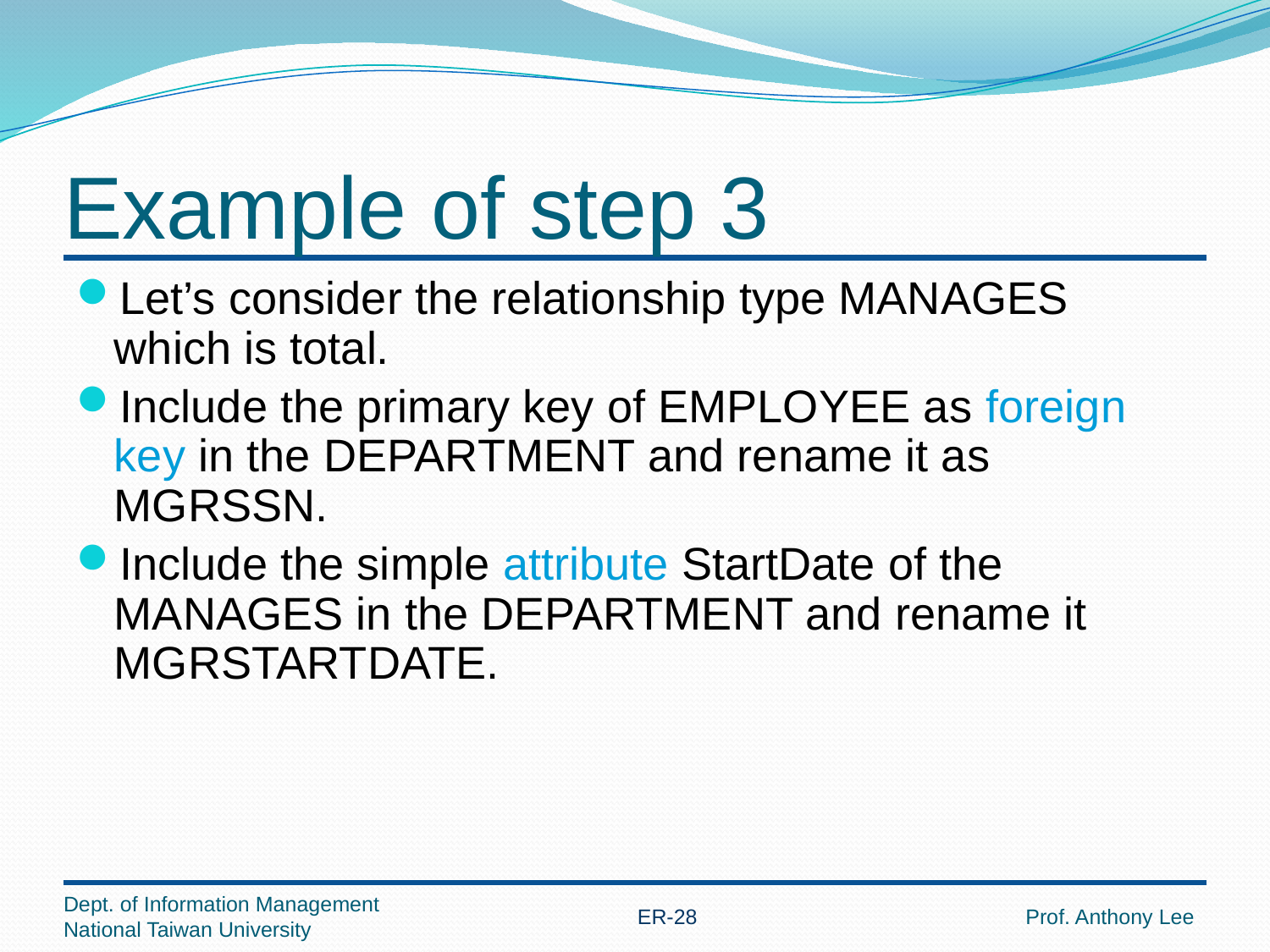

# Example of step 3
Let’s consider the relationship type MANAGES which is total.
Include the primary key of EMPLOYEE as foreign key in the DEPARTMENT and rename it as MGRSSN.
Include the simple attribute StartDate of the MANAGES in the DEPARTMENT and rename it MGRSTARTDATE.